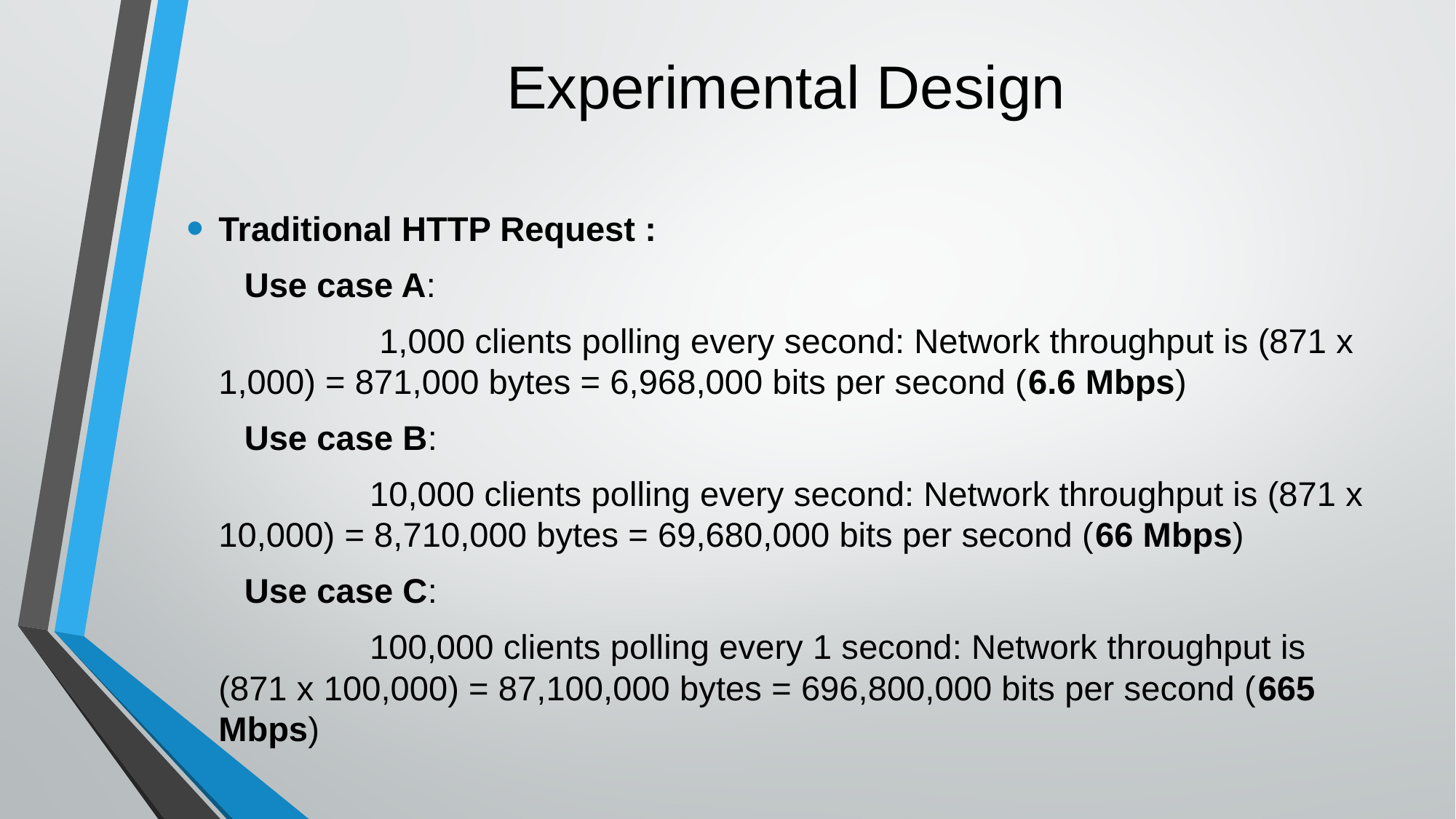

Experimental Design
Traditional HTTP Request :
      Use case A:
                    1,000 clients polling every second: Network throughput is (871 x 1,000) = 871,000 bytes = 6,968,000 bits per second (6.6 Mbps)
      Use case B:
                   10,000 clients polling every second: Network throughput is (871 x 10,000) = 8,710,000 bytes = 69,680,000 bits per second (66 Mbps)
      Use case C:
                   100,000 clients polling every 1 second: Network throughput is (871 x 100,000) = 87,100,000 bytes = 696,800,000 bits per second (665 Mbps)